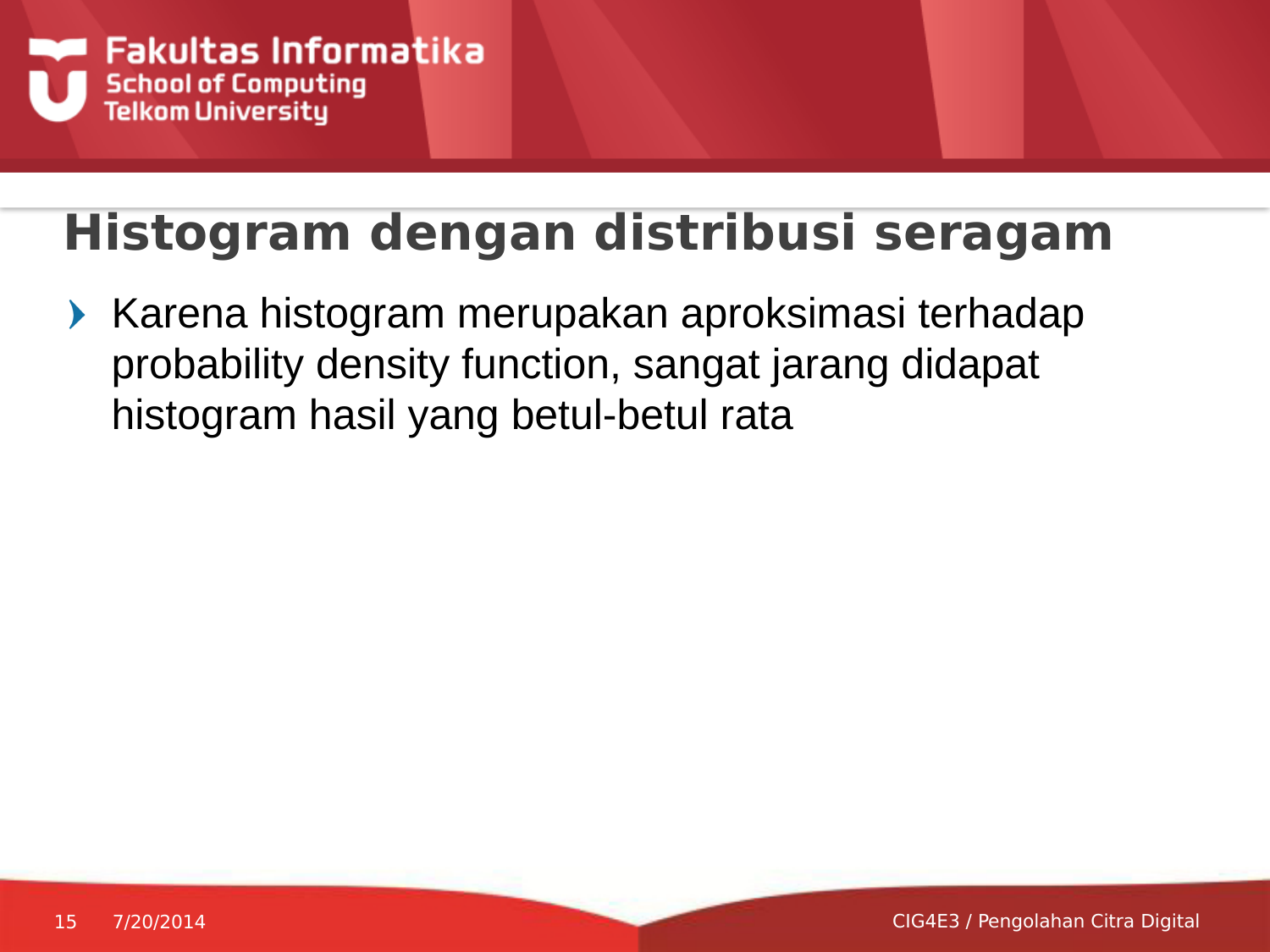

# Histogram dengan distribusi seragam
Karena histogram merupakan aproksimasi terhadap probability density function, sangat jarang didapat histogram hasil yang betul-betul rata

15
7/20/2014